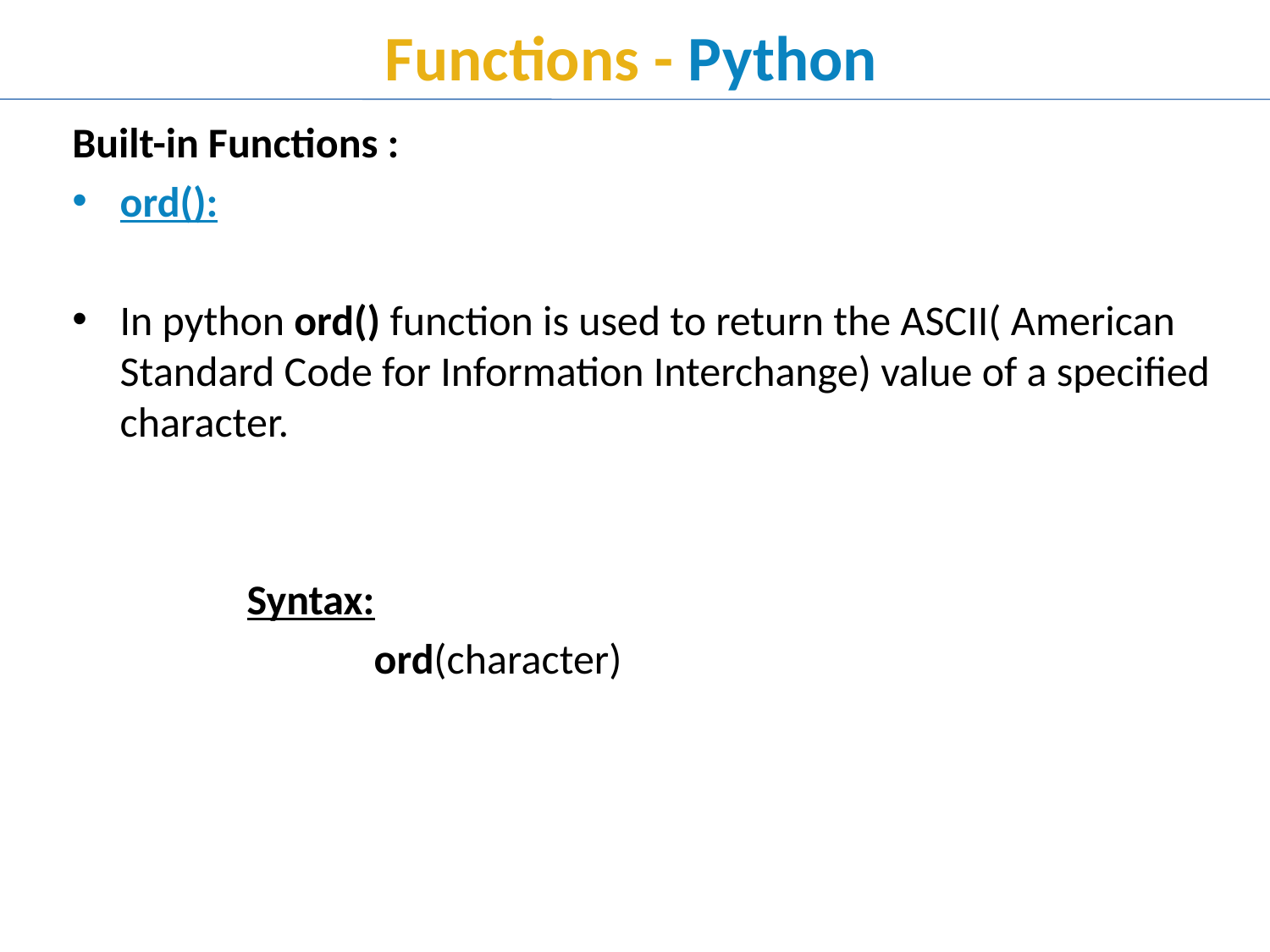

# Functions - Python
Built-in Functions :
ord():

In python ord() function is used to return the ASCII( American Standard Code for Information Interchange) value of a specified character.

		Syntax:
			ord(character)